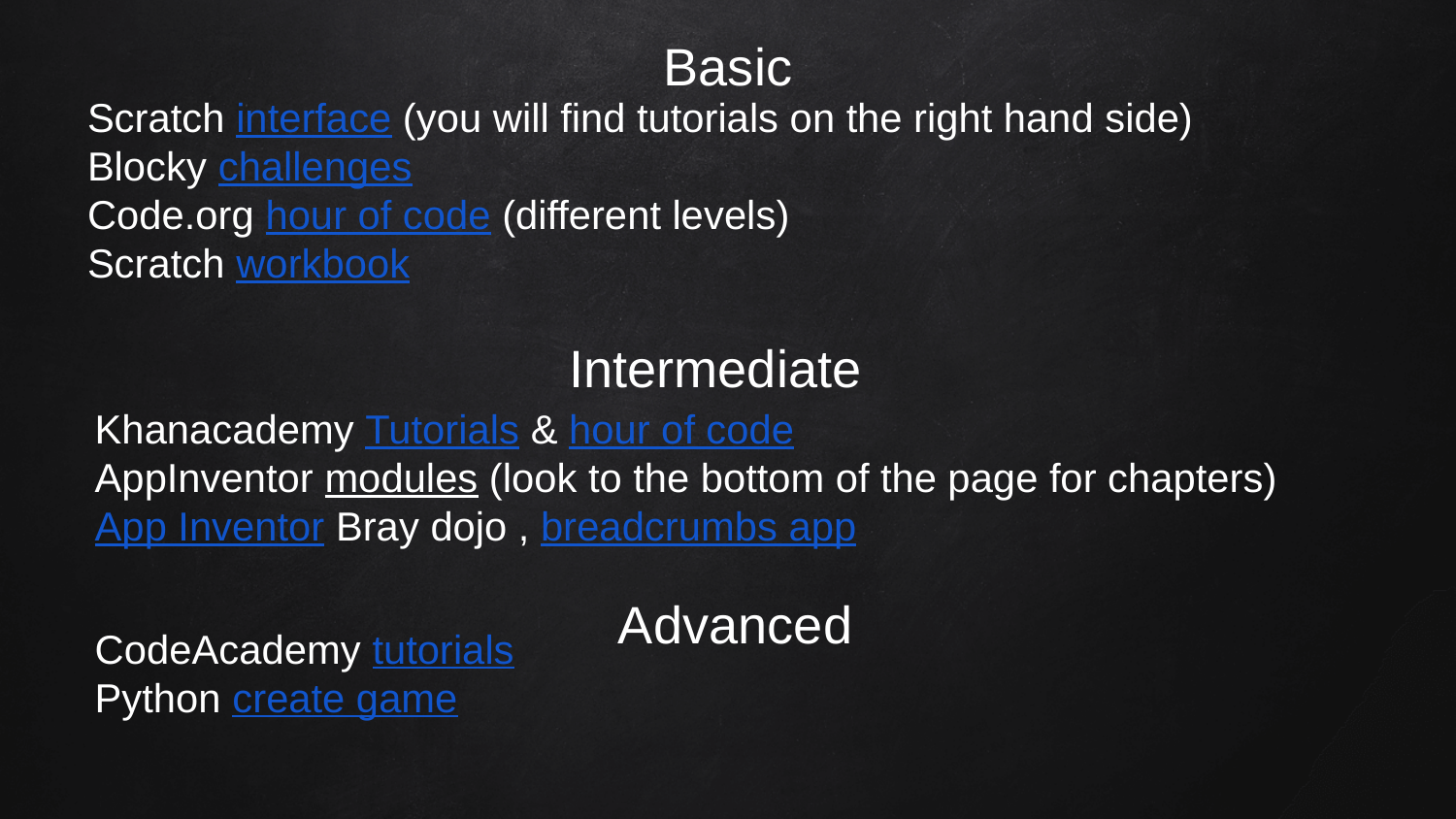

# Basic
Scratch interface (you will find tutorials on the right hand side)
Blocky challenges
Code.org hour of code (different levels)
Scratch workbook
Intermediate
Khanacademy Tutorials & hour of code
AppInventor modules (look to the bottom of the page for chapters)
App Inventor Bray dojo , breadcrumbs app
Advanced

CodeAcademy tutorials
Python create game